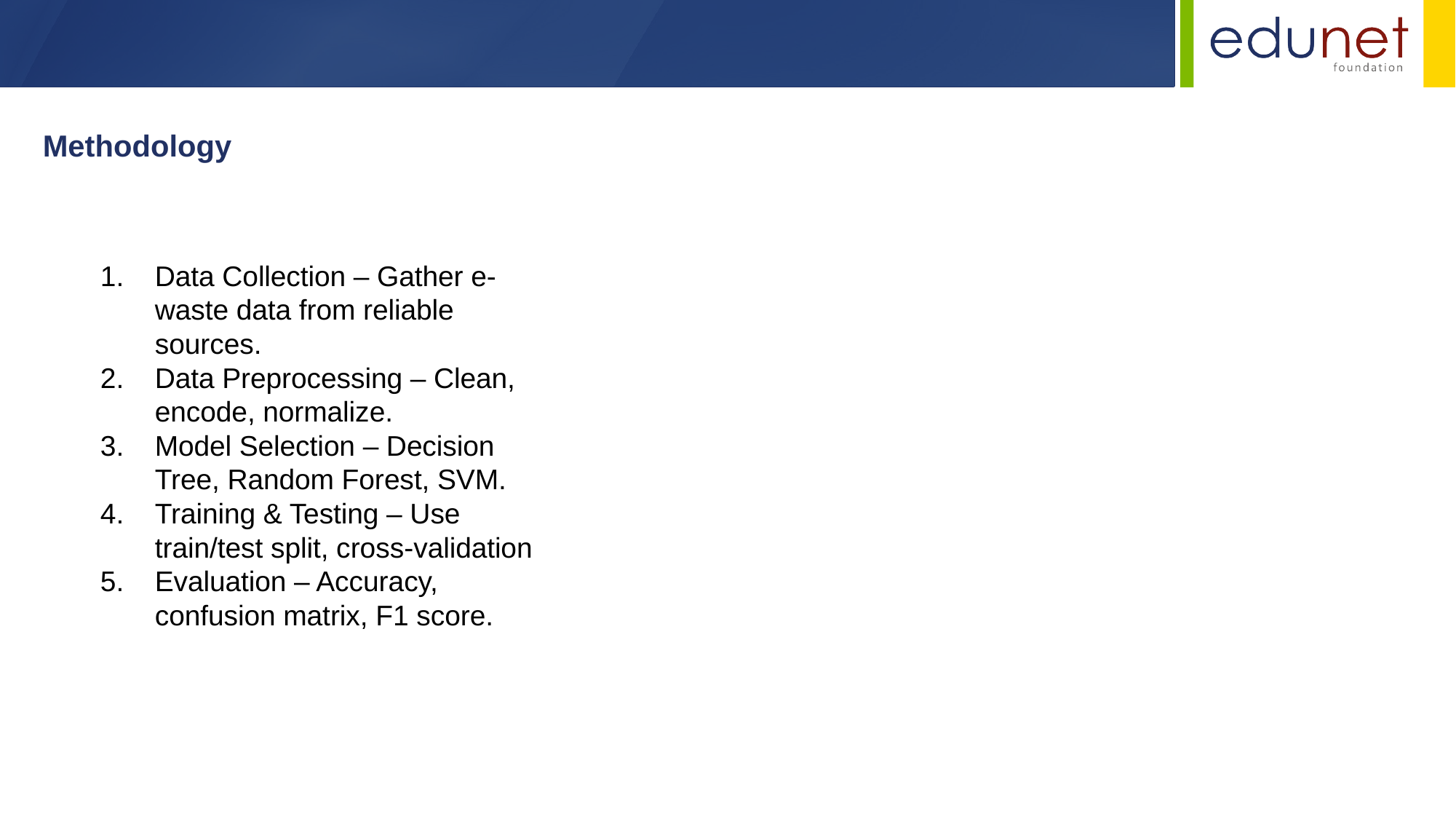

Methodology
Data Collection – Gather e-waste data from reliable sources.
Data Preprocessing – Clean, encode, normalize.
Model Selection – Decision Tree, Random Forest, SVM.
Training & Testing – Use train/test split, cross-validation
Evaluation – Accuracy, confusion matrix, F1 score.